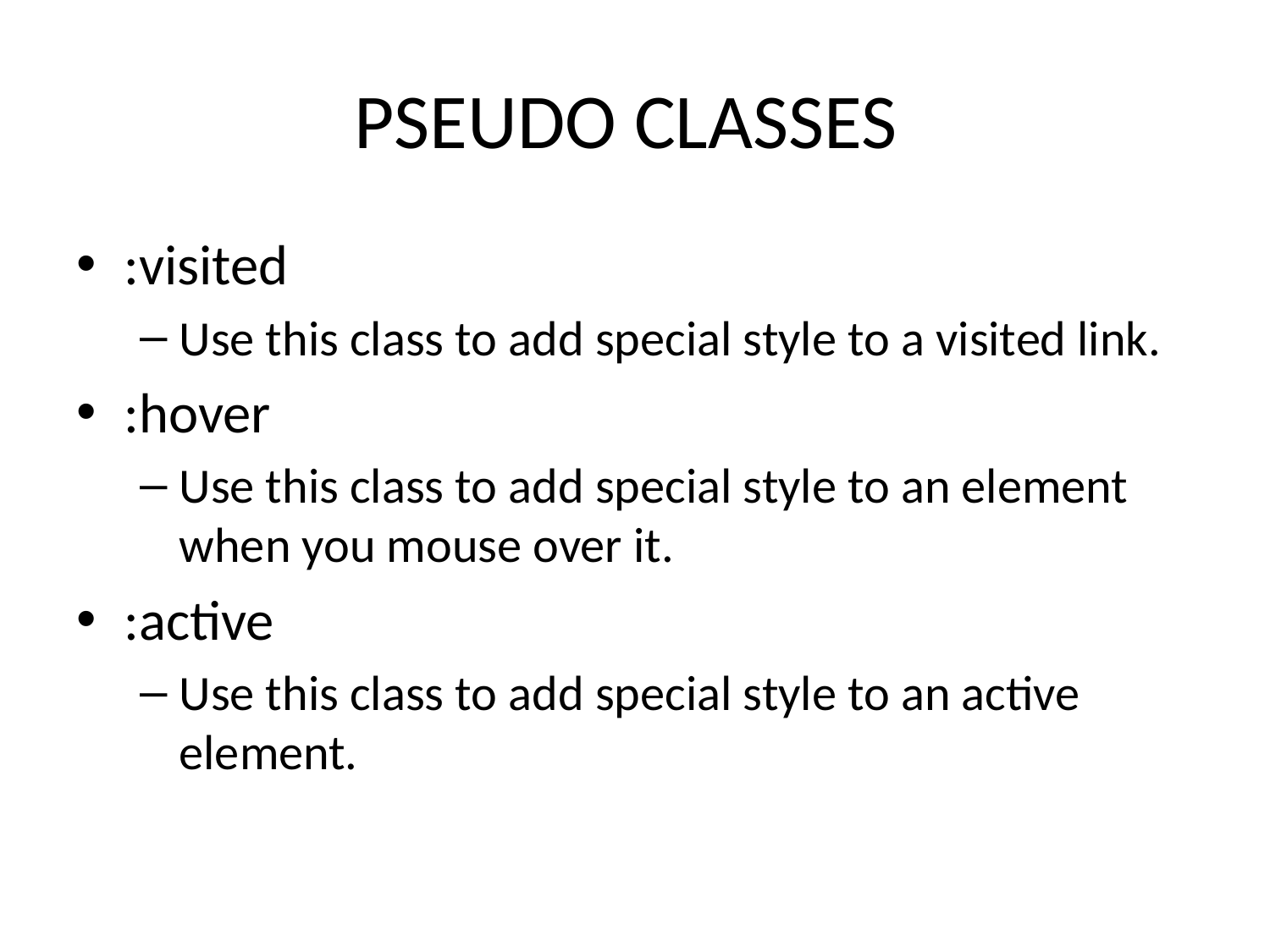

# PSEUDO CLASSES
:visited
Use this class to add special style to a visited link.
:hover
Use this class to add special style to an element when you mouse over it.
:active
Use this class to add special style to an active element.